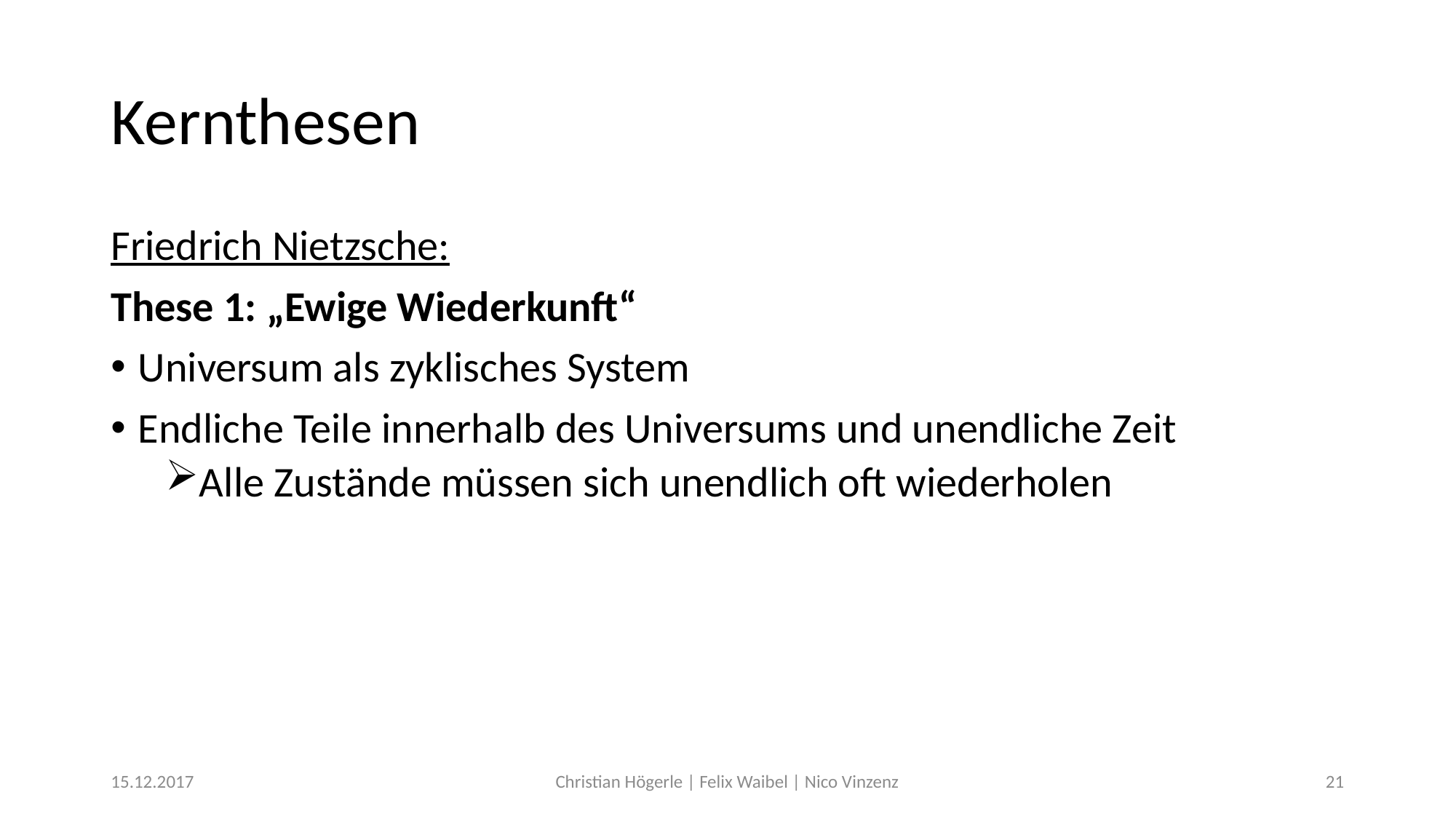

# Kernthesen
Friedrich Nietzsche:
These 1: „Ewige Wiederkunft“
Universum als zyklisches System
Endliche Teile innerhalb des Universums und unendliche Zeit
Alle Zustände müssen sich unendlich oft wiederholen

15.12.2017
Christian Högerle | Felix Waibel | Nico Vinzenz
21